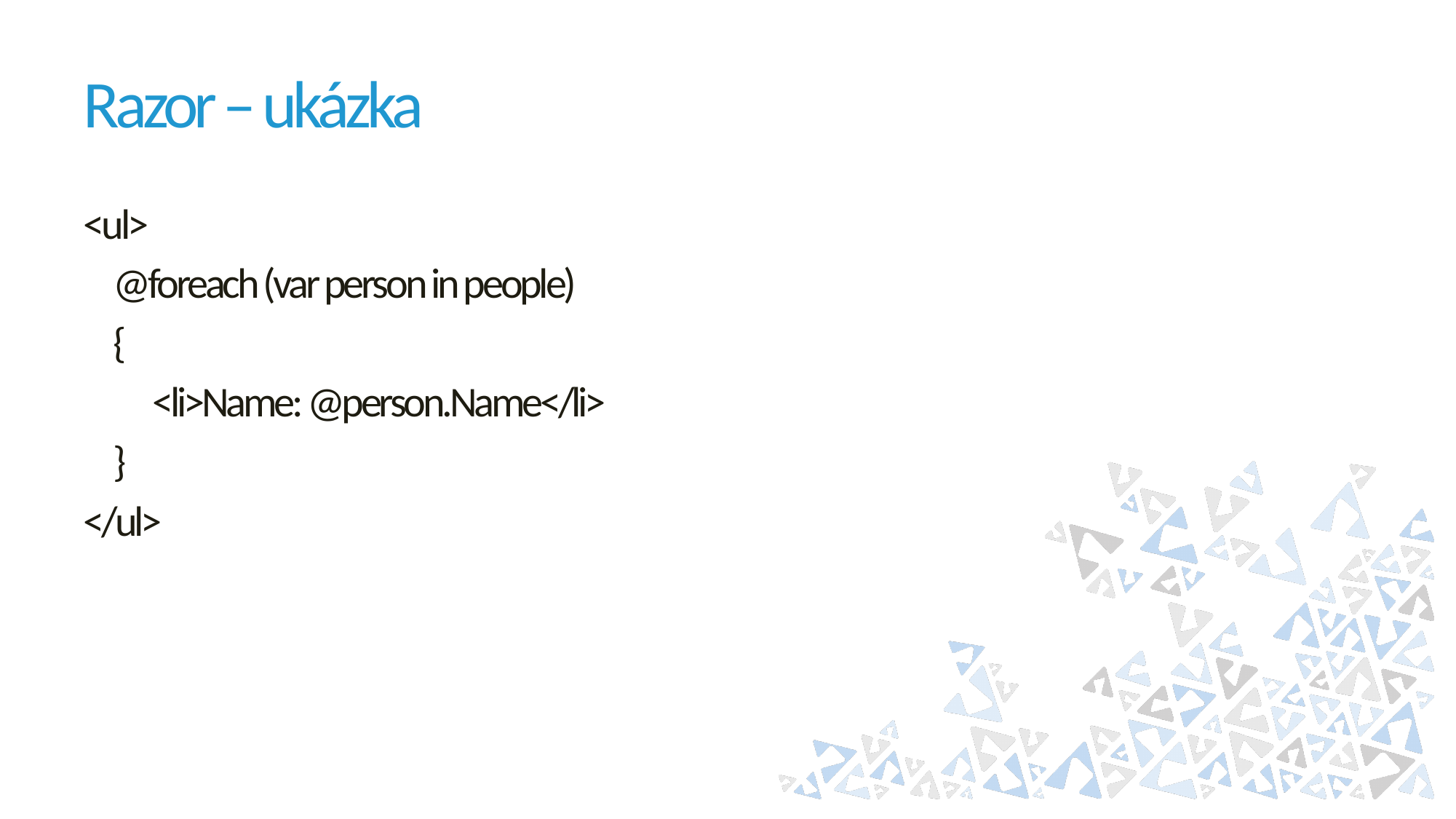

# Razor – ukázka
<ul>
    @foreach (var person in people)
    {
          <li>Name: @person.Name</li>
    }
</ul>